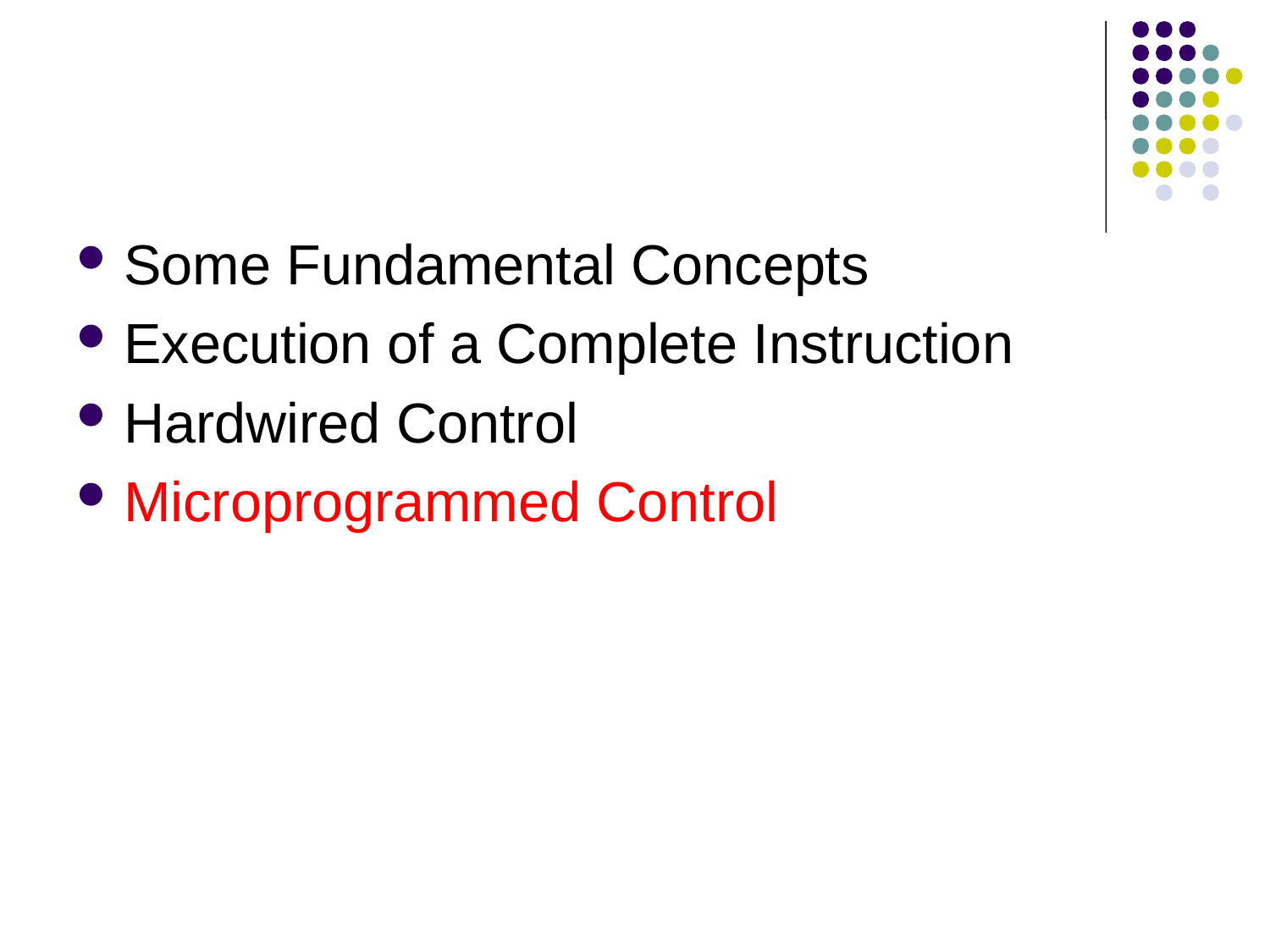

Some Fundamental Concepts
Execution of a Complete Instruction
Hardwired Control
Microprogrammed Control